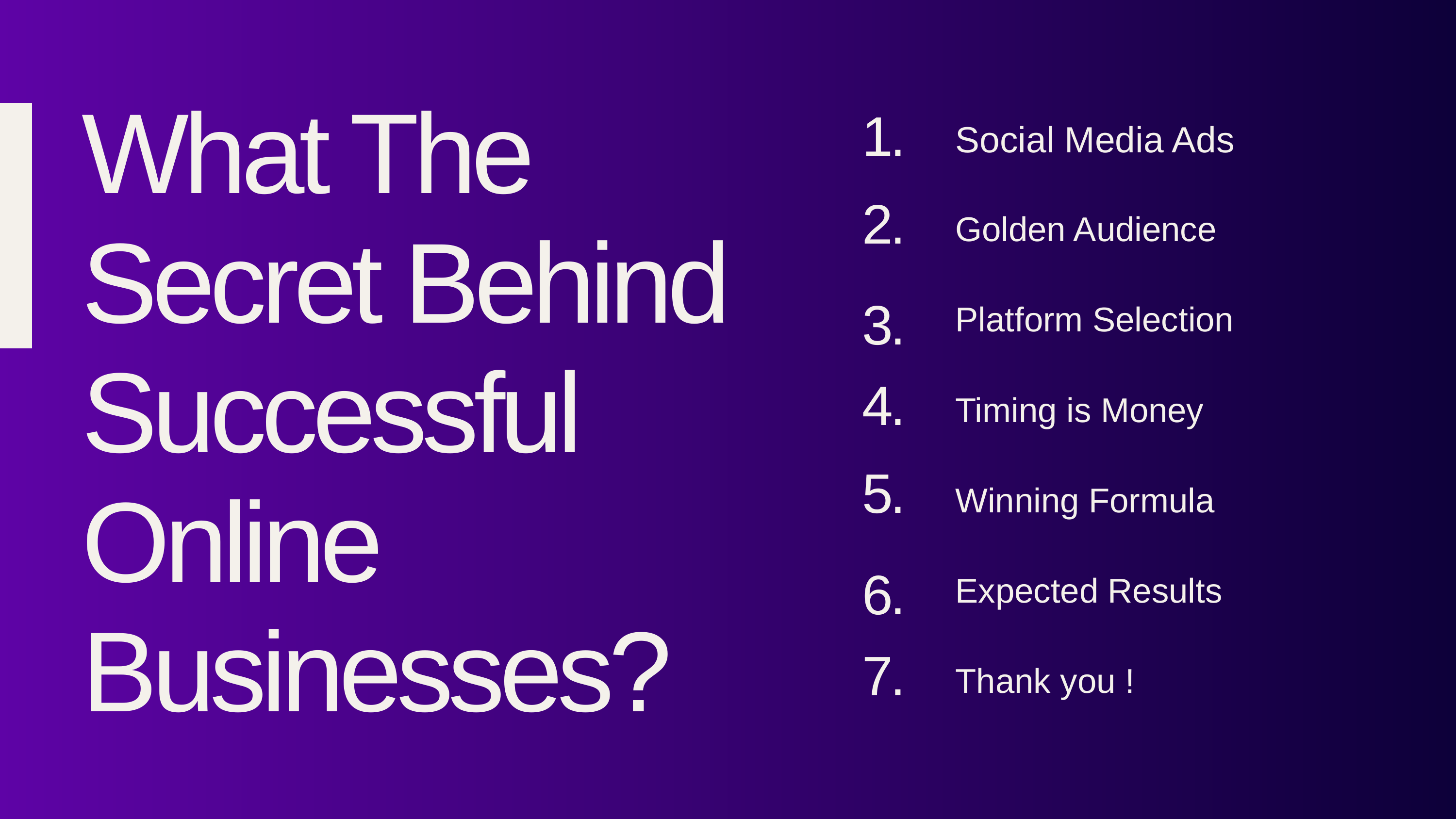

What The Secret Behind Successful Online Businesses?

Social Media Ads
1.
2.
Golden Audience
Platform Selection
3.
Timing is Money
4.
5.
Winning Formula
Expected Results
6.
7.
Thank you !